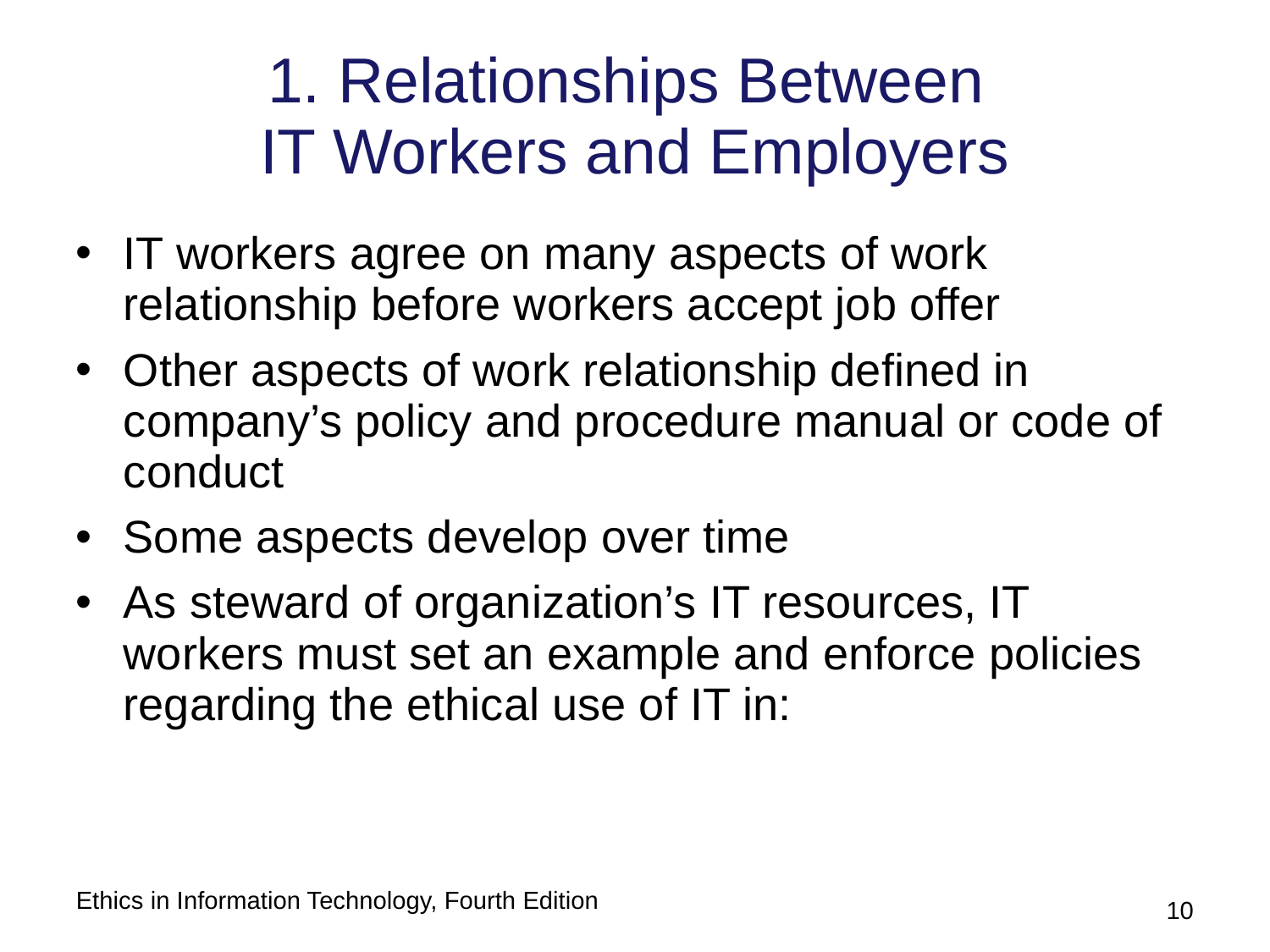

# 1. Relationships Between IT Workers and Employers
IT workers agree on many aspects of work relationship before workers accept job offer
Other aspects of work relationship defined in company’s policy and procedure manual or code of conduct
Some aspects develop over time
As steward of organization’s IT resources, IT workers must set an example and enforce policies regarding the ethical use of IT in:
Ethics in Information Technology, Fourth Edition
10